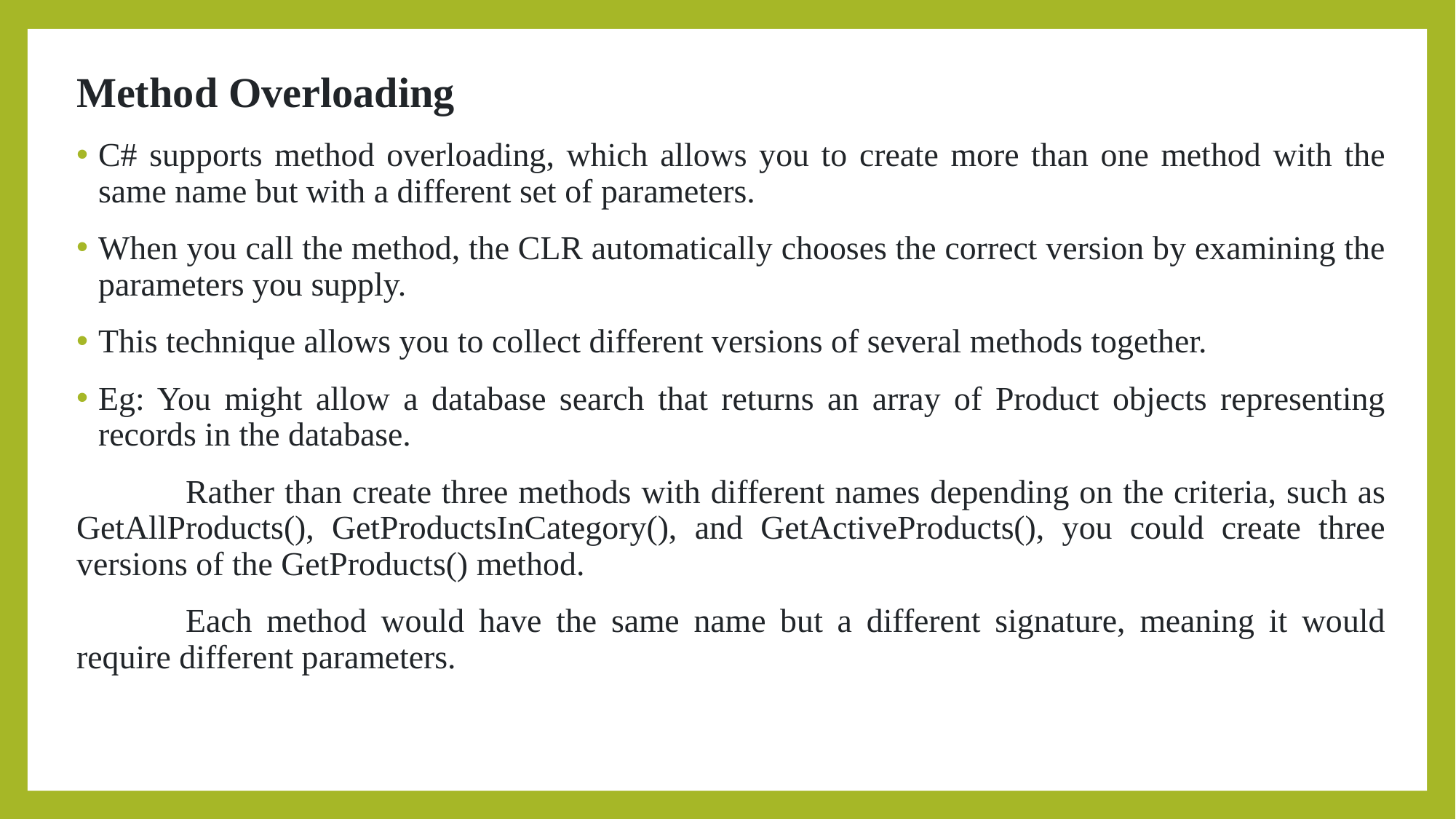

Method Overloading
C# supports method overloading, which allows you to create more than one method with the same name but with a different set of parameters.
When you call the method, the CLR automatically chooses the correct version by examining the parameters you supply.
This technique allows you to collect different versions of several methods together.
Eg: You might allow a database search that returns an array of Product objects representing records in the database.
	Rather than create three methods with different names depending on the criteria, such as GetAllProducts(), GetProductsInCategory(), and GetActiveProducts(), you could create three versions of the GetProducts() method.
	Each method would have the same name but a different signature, meaning it would require different parameters.